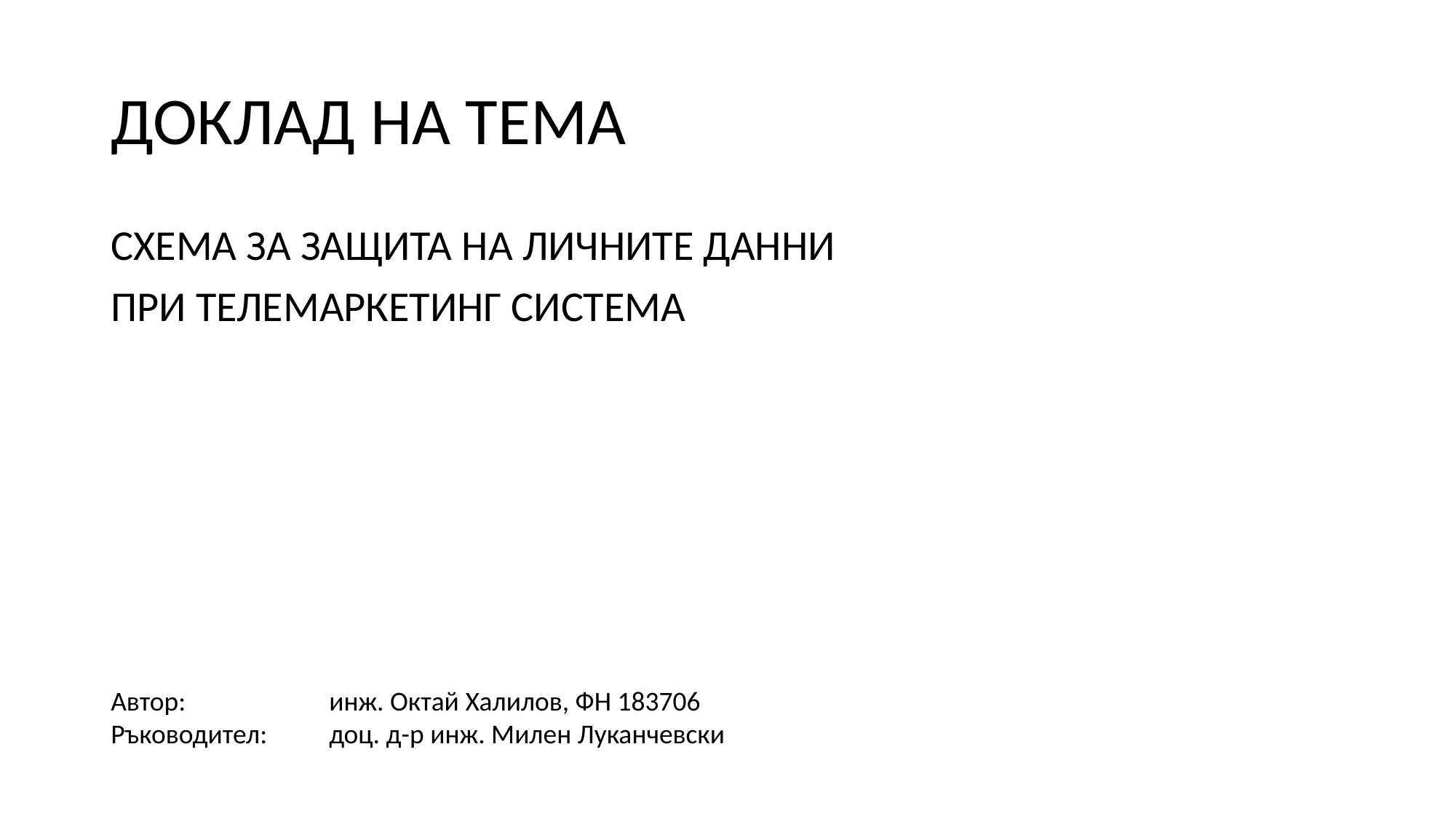

# ДОКЛАД НА ТЕМА
СХЕМА ЗА ЗАЩИТА НА ЛИЧНИТЕ ДАННИ
ПРИ ТЕЛЕМАРКЕТИНГ СИСТЕМA

Автор: 		инж. Октай Халилов, ФН 183706
Ръководител: 	доц. д-р инж. Милен Луканчевски